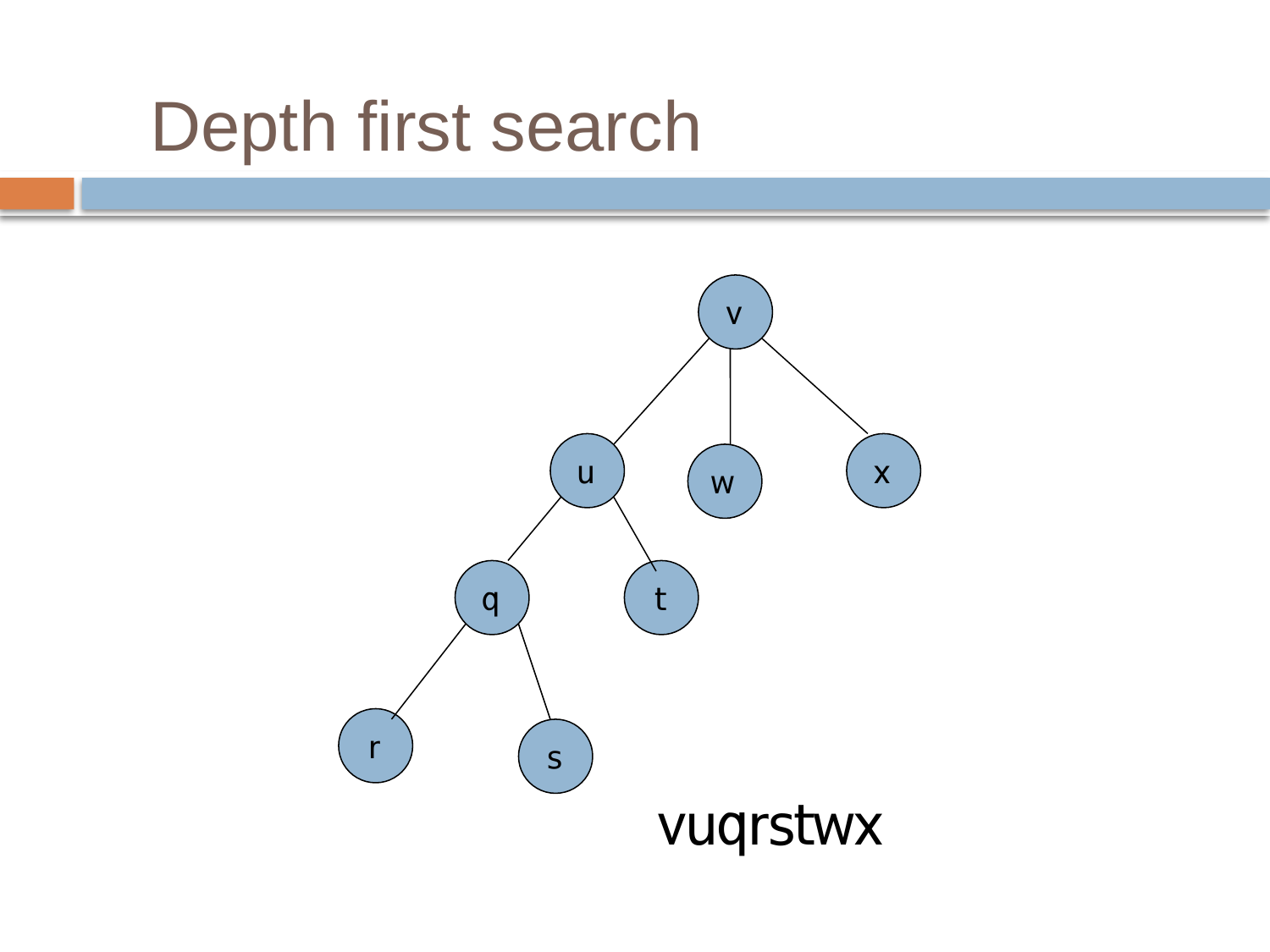

Depth first search
v

u
x
w

q
t

r
s
vuqrstwx